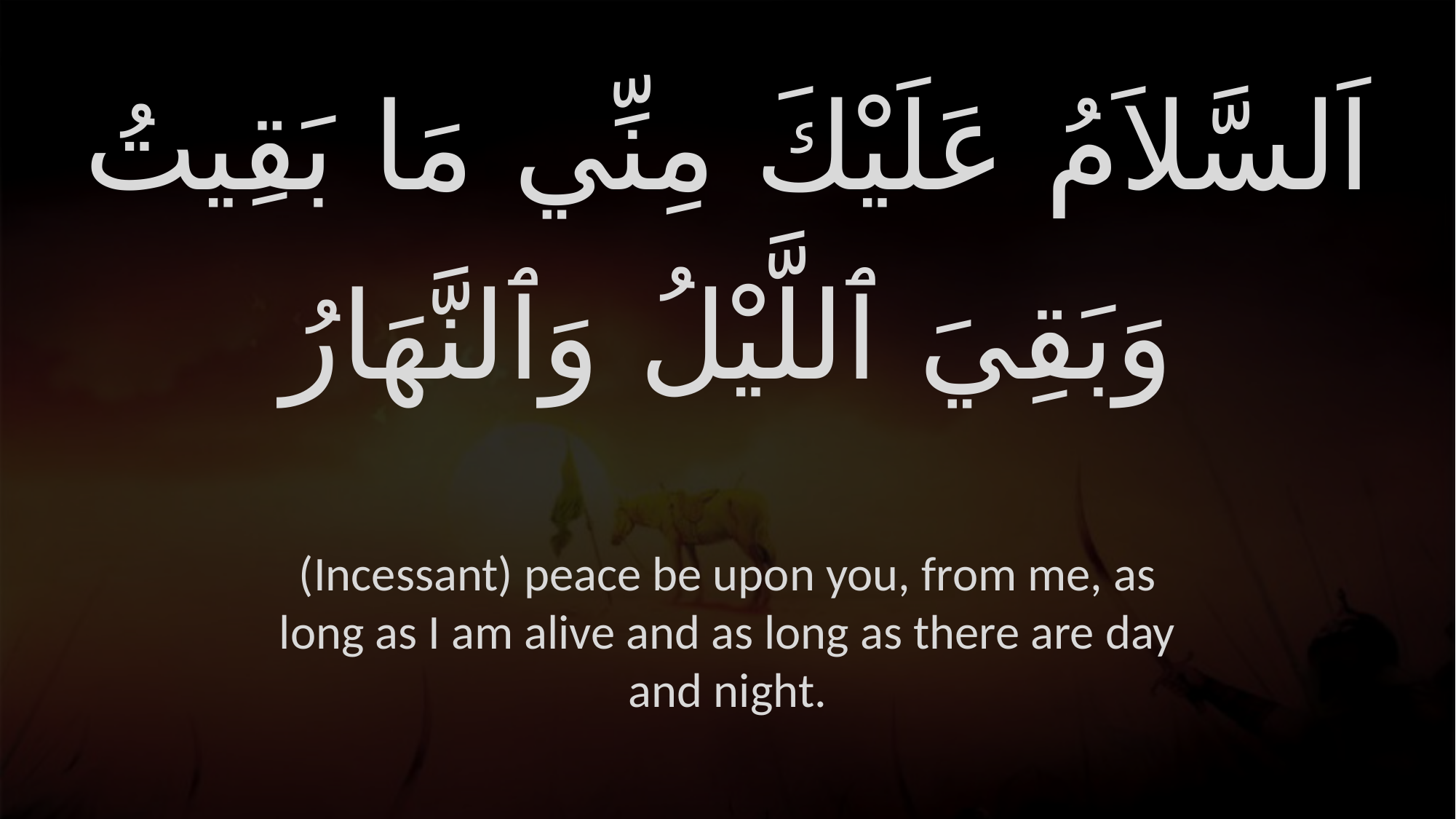

# اَلسَّلاَمُ عَلَيْكَ مِنِّي مَا بَقِيتُ وَبَقِيَ ٱللَّيْلُ وَٱلنَّهَارُ
(Incessant) peace be upon you, from me, as long as I am alive and as long as there are day and night.